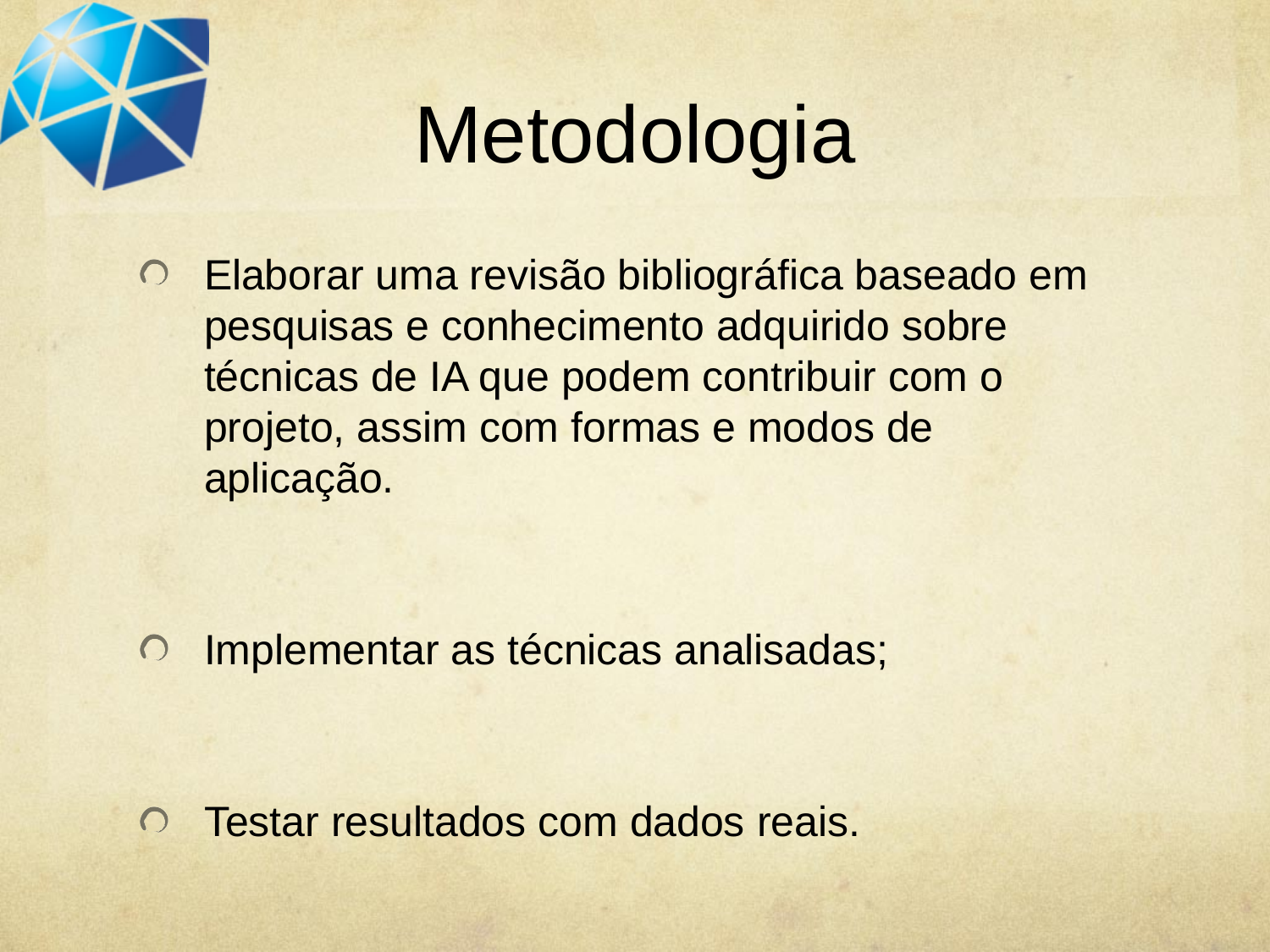

# Metodologia
Elaborar uma revisão bibliográfica baseado em pesquisas e conhecimento adquirido sobre técnicas de IA que podem contribuir com o projeto, assim com formas e modos de aplicação.

Implementar as técnicas analisadas;

Testar resultados com dados reais.